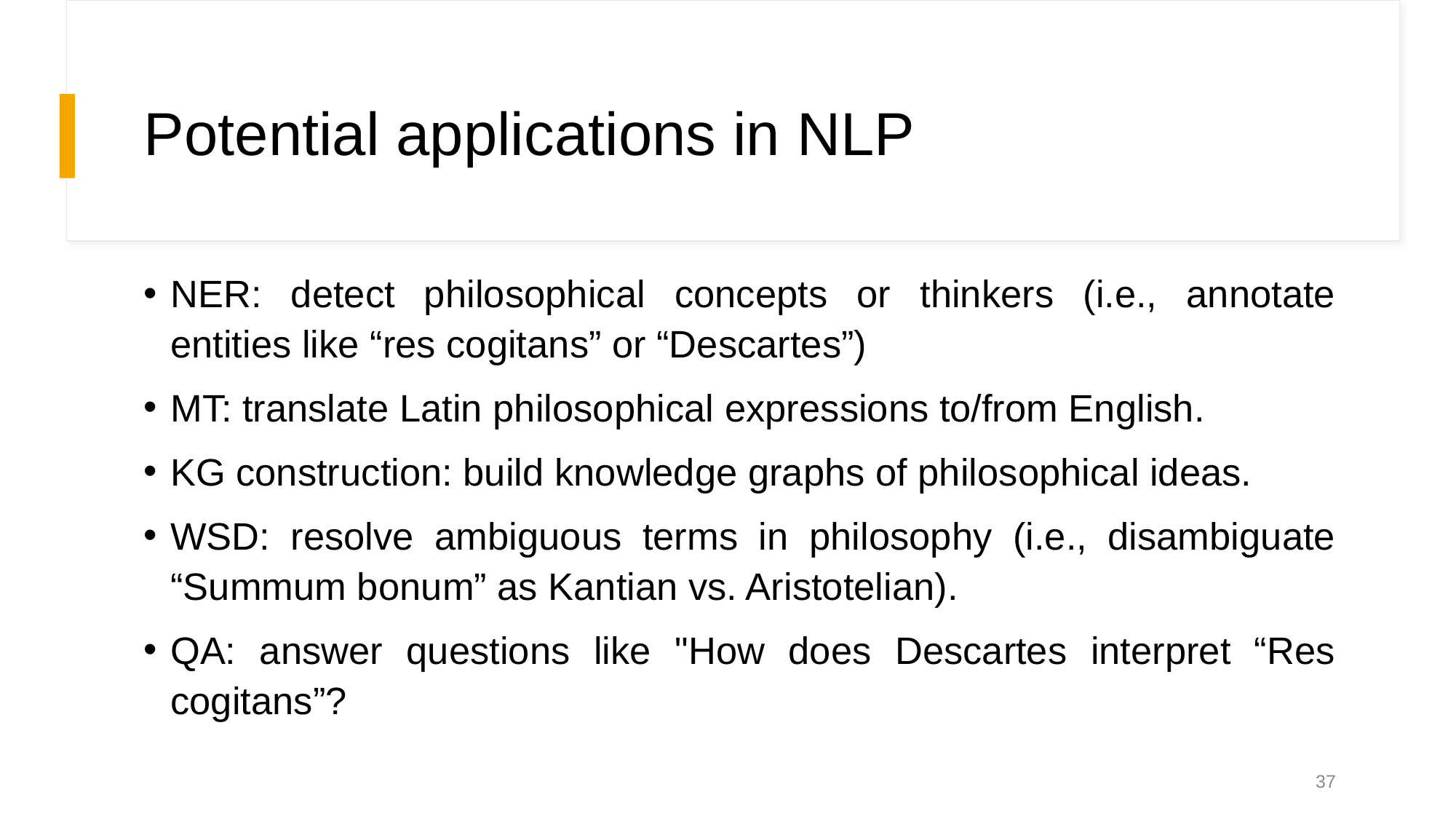

# Potential applications in NLP
NER: detect philosophical concepts or thinkers (i.e., annotate entities like “res cogitans” or “Descartes”)
MT: translate Latin philosophical expressions to/from English.
KG construction: build knowledge graphs of philosophical ideas.
WSD: resolve ambiguous terms in philosophy (i.e., disambiguate “Summum bonum” as Kantian vs. Aristotelian).
QA: answer questions like "How does Descartes interpret “Res cogitans”?

37